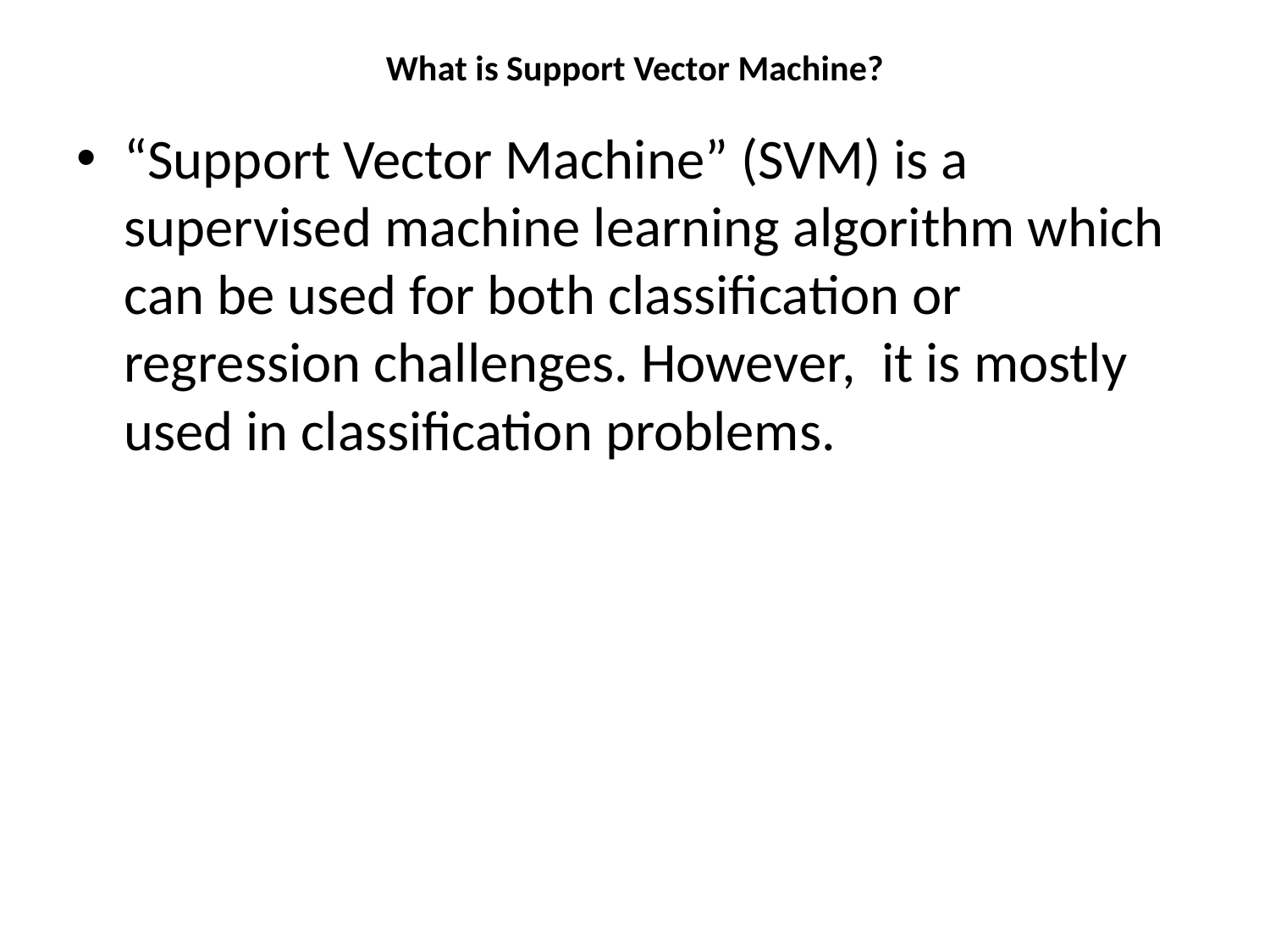

# What is Support Vector Machine?
“Support Vector Machine” (SVM) is a supervised machine learning algorithm which can be used for both classification or regression challenges. However,  it is mostly used in classification problems.